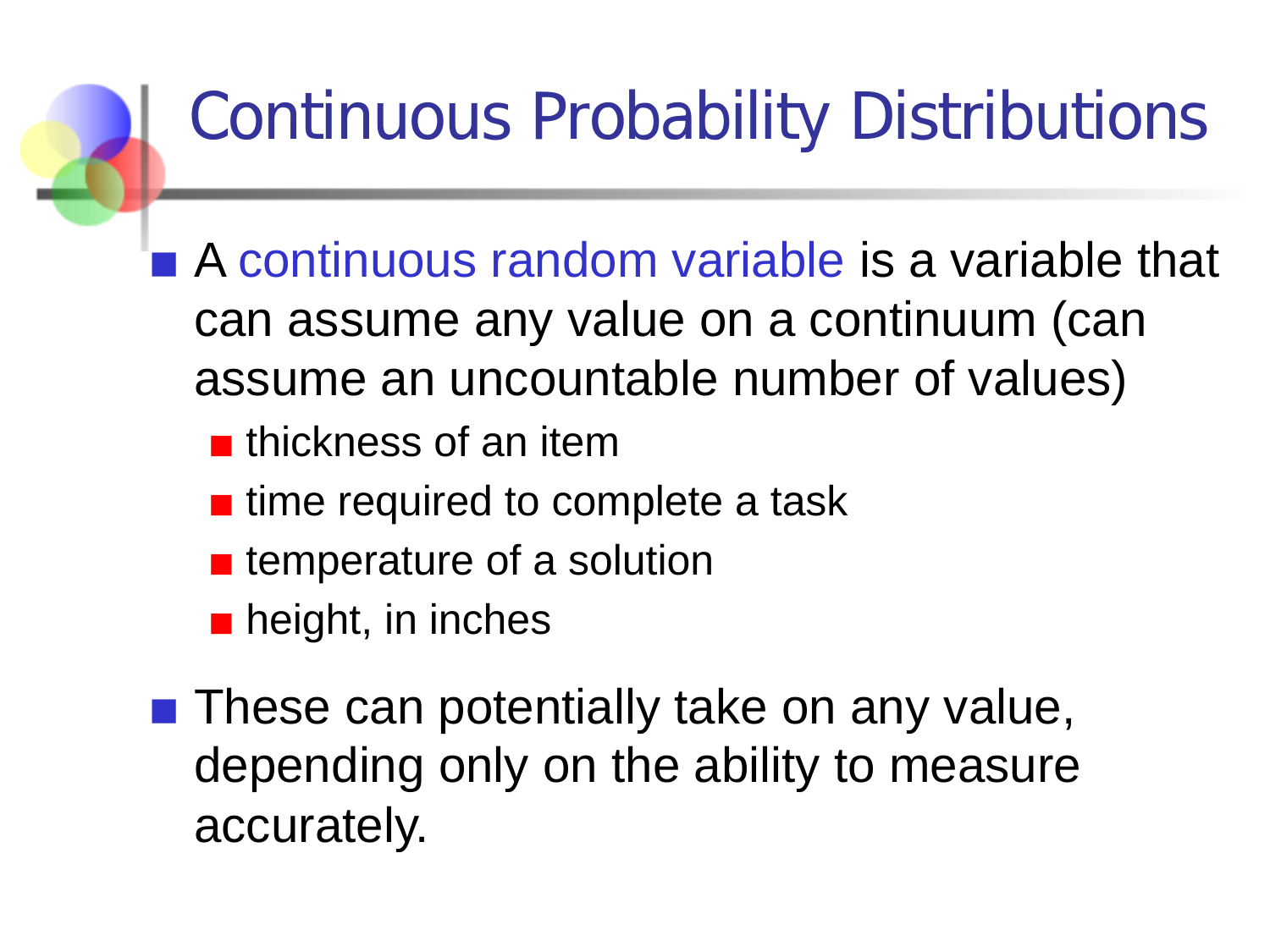

# Continuous Probability Distributions
A continuous random variable is a variable that can assume any value on a continuum (can assume an uncountable number of values)
thickness of an item
time required to complete a task
temperature of a solution
height, in inches

These can potentially take on any value, depending only on the ability to measure accurately.